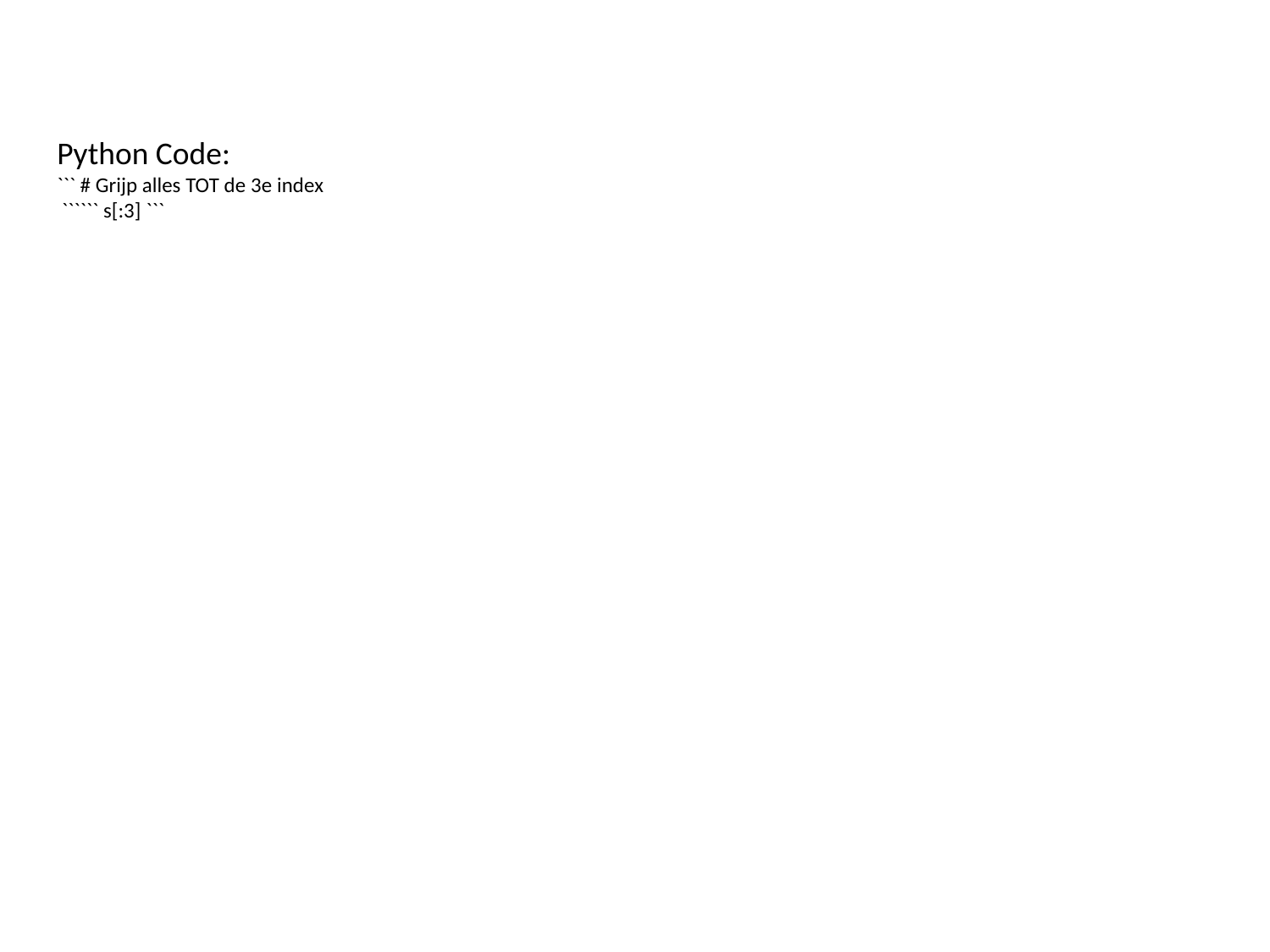

Python Code:
``` # Grijp alles TOT de 3e index
 `````` s[:3] ```